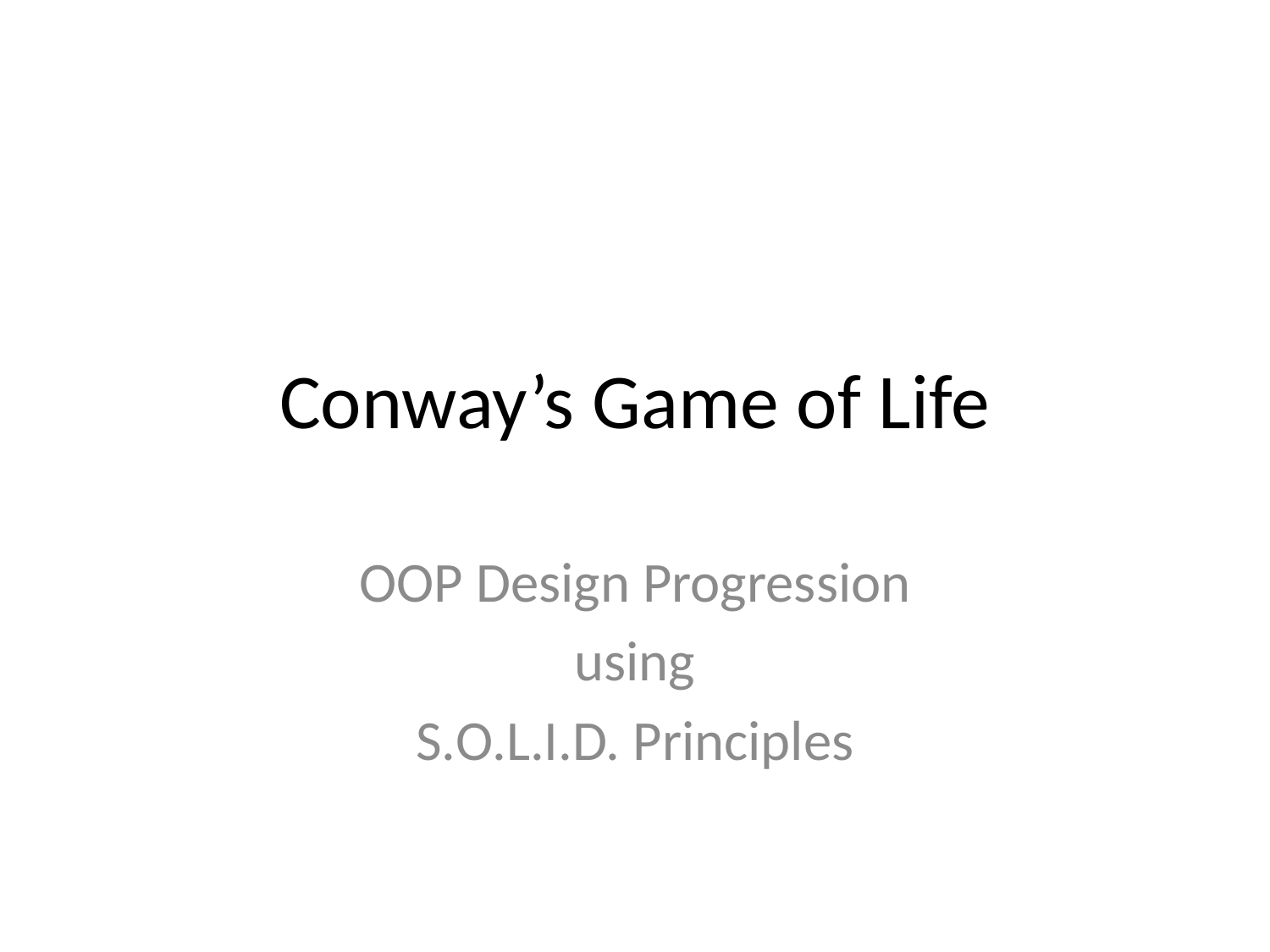

# Conway’s Game of Life
OOP Design Progression
using
S.O.L.I.D. Principles